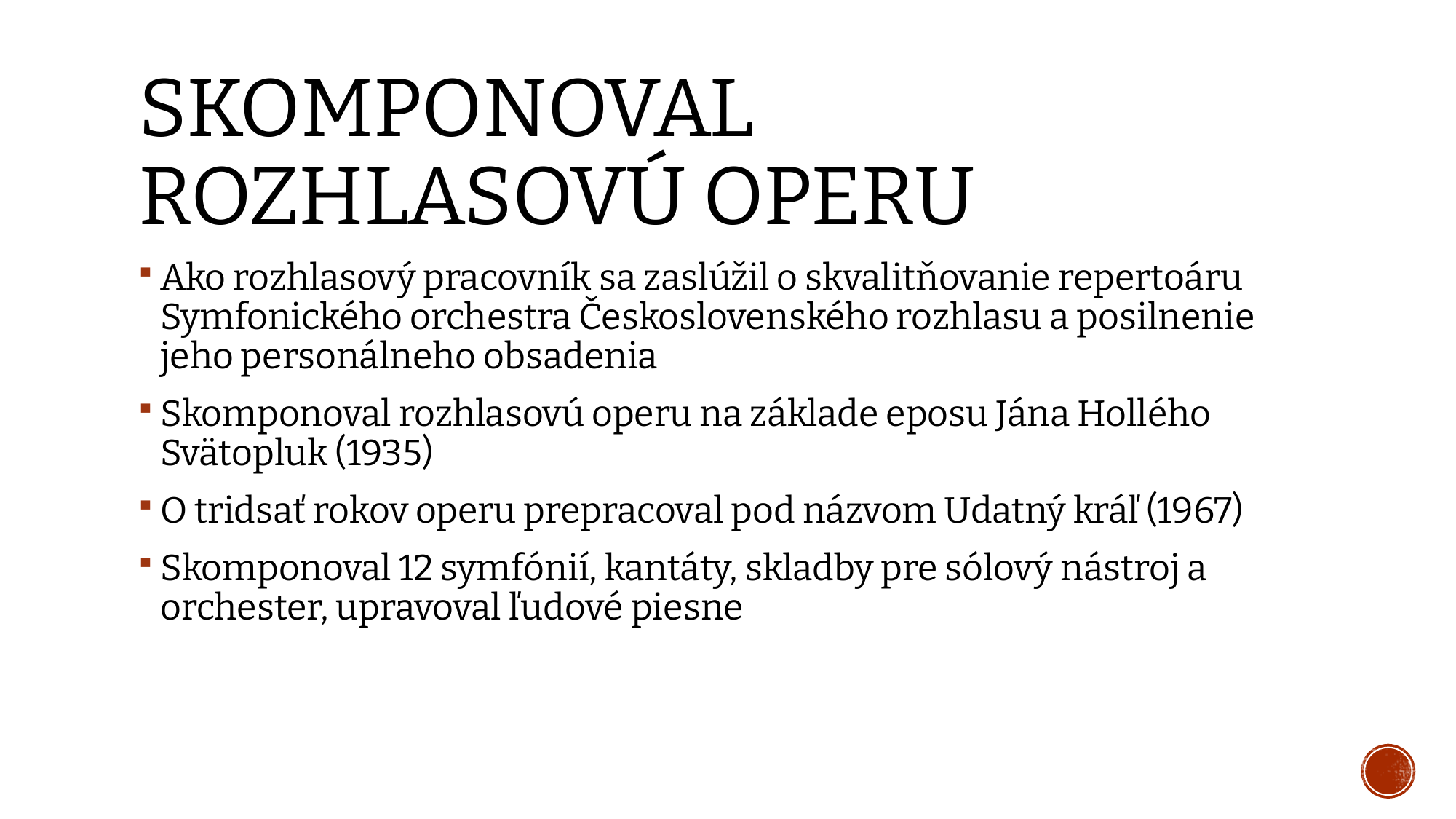

# Skomponoval rozhlasovú operu
Ako rozhlasový pracovník sa zaslúžil o skvalitňovanie repertoáru Symfonického orchestra Československého rozhlasu a posilnenie jeho personálneho obsadenia
Skomponoval rozhlasovú operu na základe eposu Jána Hollého Svätopluk (1935)
O tridsať rokov operu prepracoval pod názvom Udatný kráľ (1967)
Skomponoval 12 symfónií, kantáty, skladby pre sólový nástroj a orchester, upravoval ľudové piesne